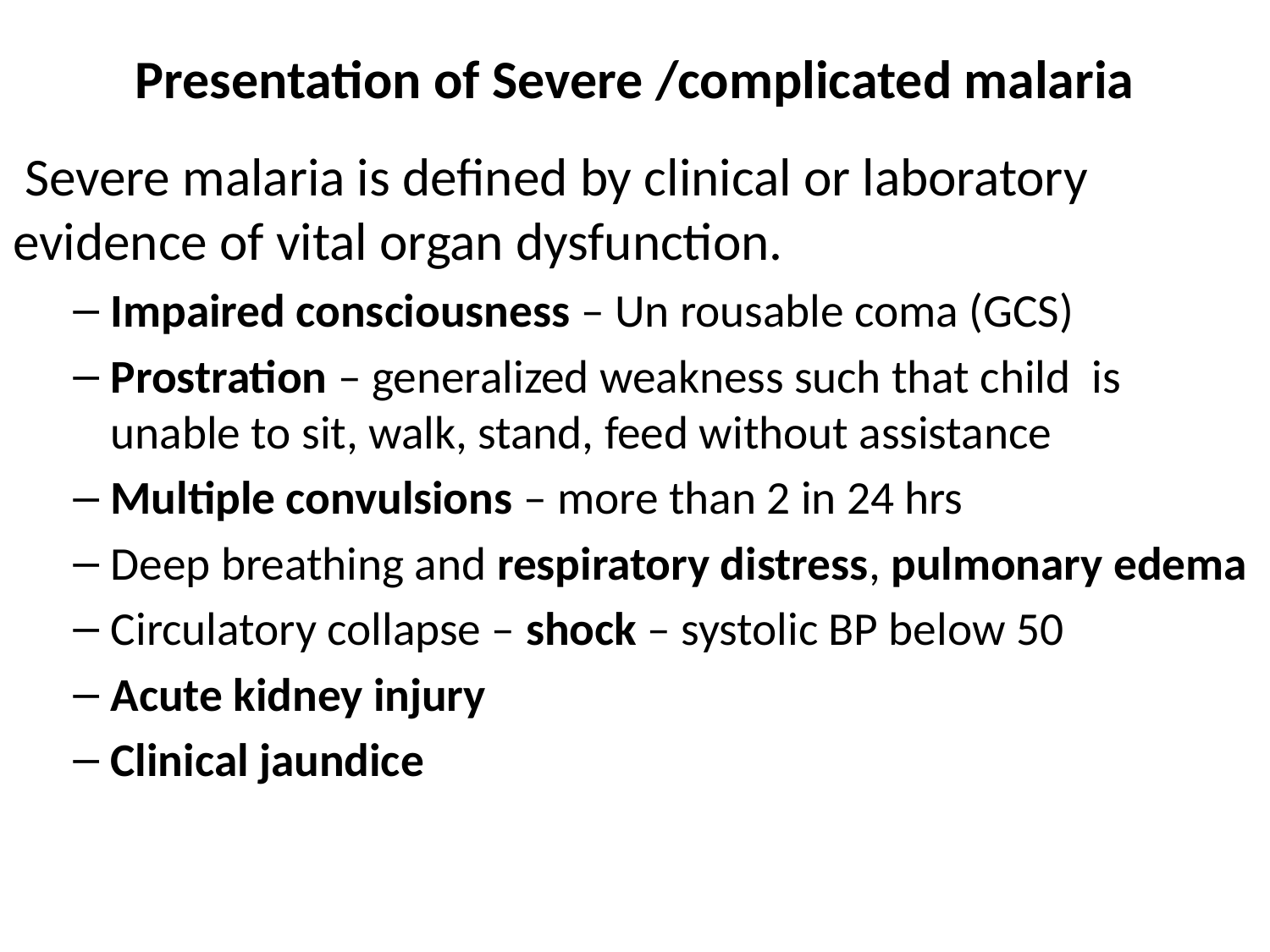

# Presentation of Severe /complicated malaria
 Severe malaria is defined by clinical or laboratory evidence of vital organ dysfunction.
Impaired consciousness – Un rousable coma (GCS)
Prostration – generalized weakness such that child  is unable to sit, walk, stand, feed without assistance
Multiple convulsions – more than 2 in 24 hrs
Deep breathing and respiratory distress, pulmonary edema
Circulatory collapse – shock – systolic BP below 50
Acute kidney injury
Clinical jaundice